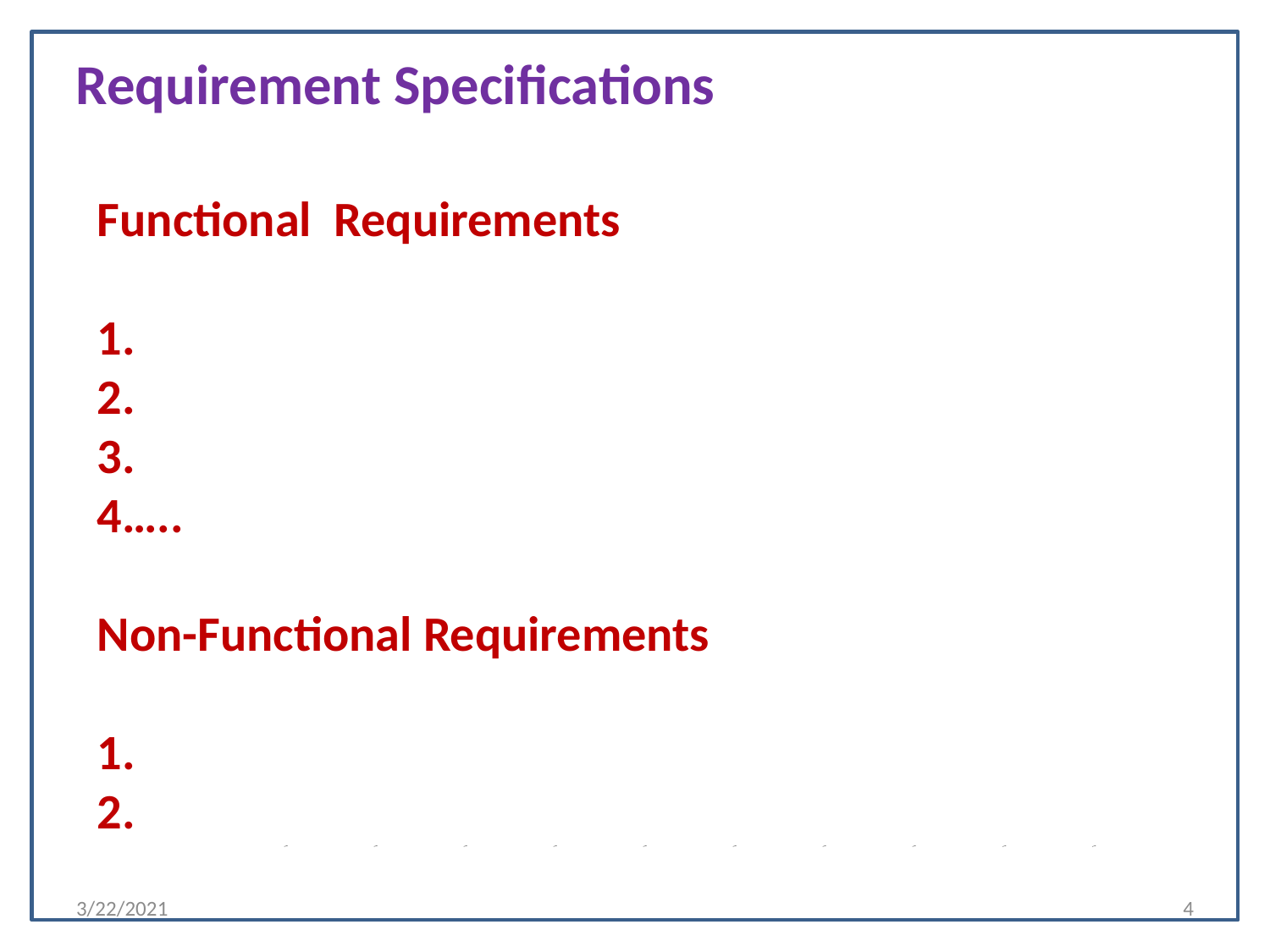

Requirement Specifications

# Functional  Requirements 1. 2. 3. 4….. Non-Functional Requirements 1. 2.

3/22/2021
4